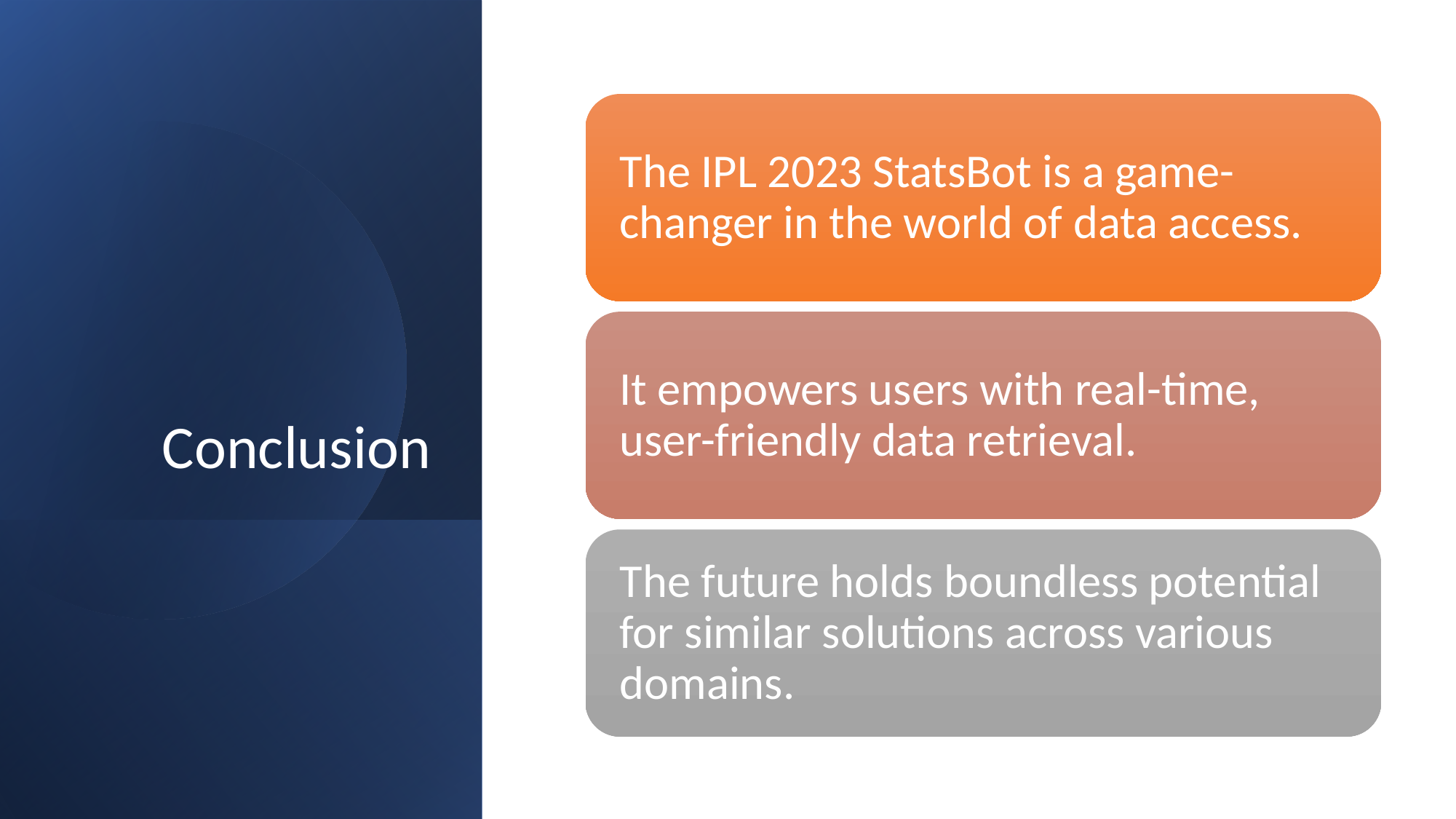

The IPL 2023 StatsBot is a game-changer in the world of data access.
It empowers users with real-time, user-friendly data retrieval.
The future holds boundless potential for similar solutions across various domains.

# Conclusion